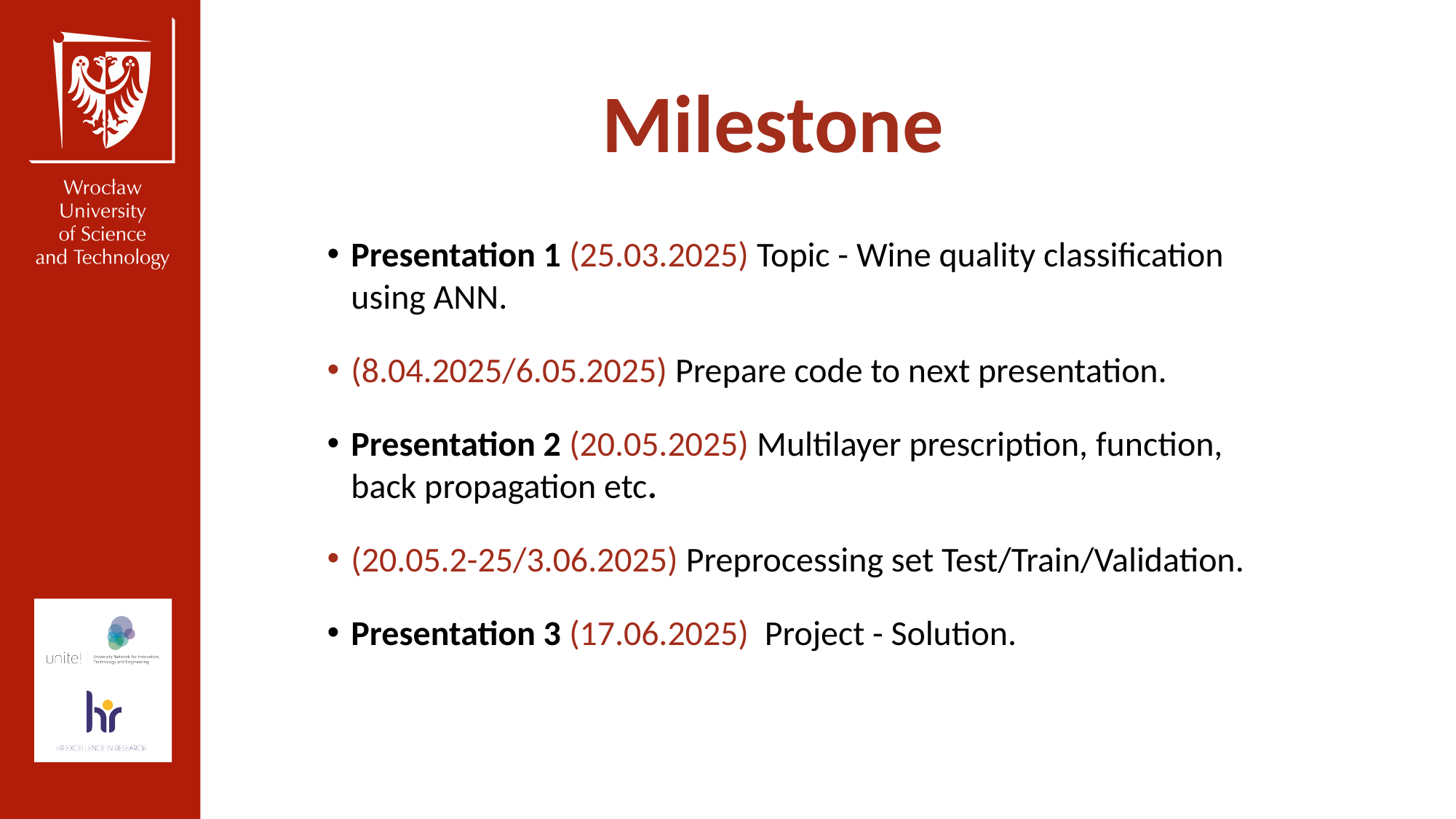

Milestone
Presentation 1 (25.03.2025) Topic - Wine quality classification using ANN.
(8.04.2025/6.05.2025) Prepare code to next presentation.
Presentation 2 (20.05.2025) Multilayer prescription, function, back propagation etc.
(20.05.2-25/3.06.2025) Preprocessing set Test/Train/Validation.
Presentation 3 (17.06.2025)  Project - Solution.